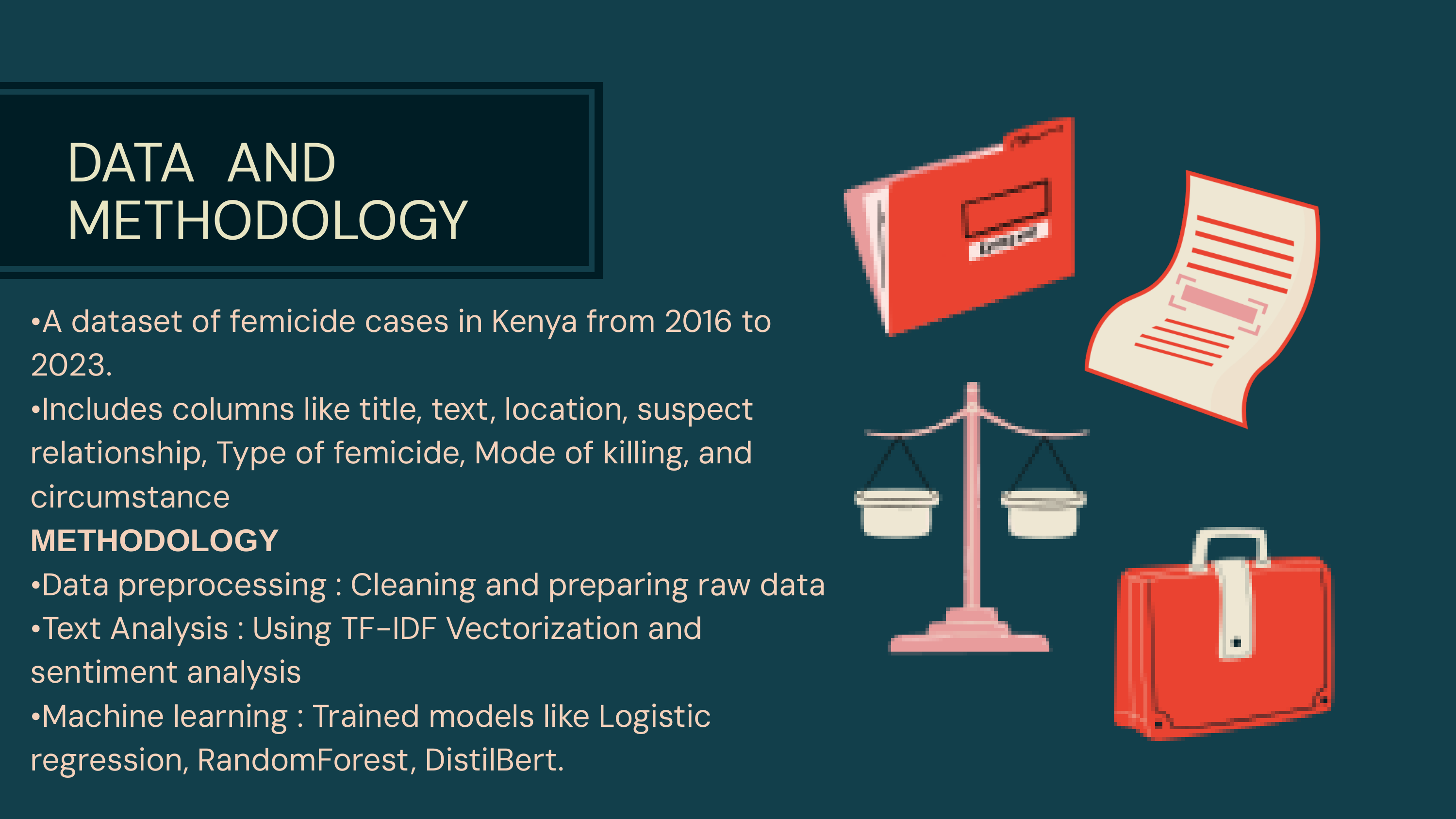

DATA  AND  METHODOLOGY

•A dataset of femicide cases in Kenya from 2016 to 2023.
•Includes columns like title, text, location, suspect relationship, Type of femicide, Mode of killing, and circumstance
METHODOLOGY
•Data preprocessing : Cleaning and preparing raw data
•Text Analysis : Using TF-IDF Vectorization and sentiment analysis
•Machine learning : Trained models like Logistic regression, RandomForest, DistilBert.